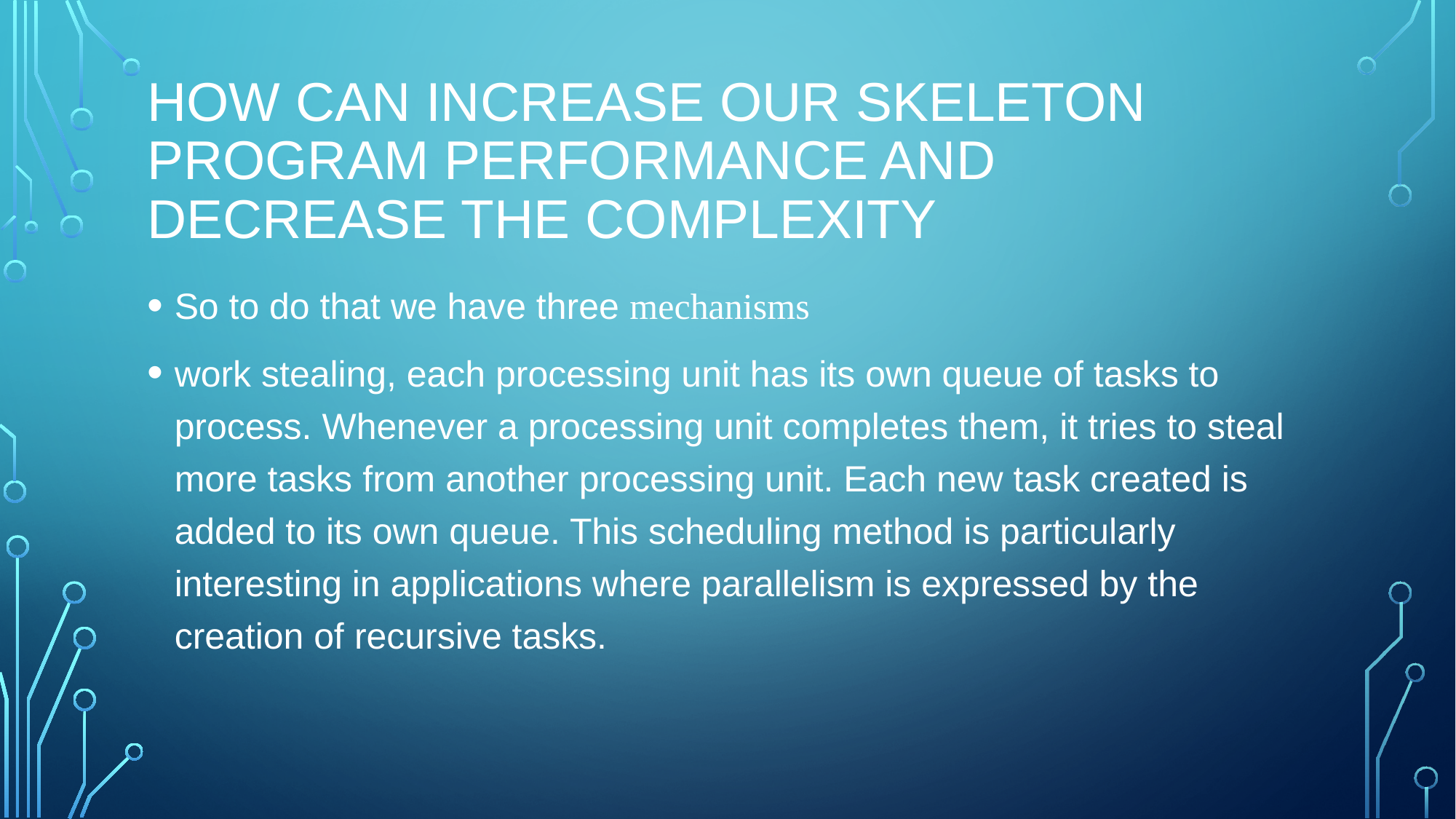

# How can increase our skeleton  program performance and decrease the complexity
So to do that we have three mechanisms
work stealing, each processing unit has its own queue of tasks to process. Whenever a processing unit completes them, it tries to steal more tasks from another processing unit. Each new task created is added to its own queue. This scheduling method is particularly interesting in applications where parallelism is expressed by the creation of recursive tasks.